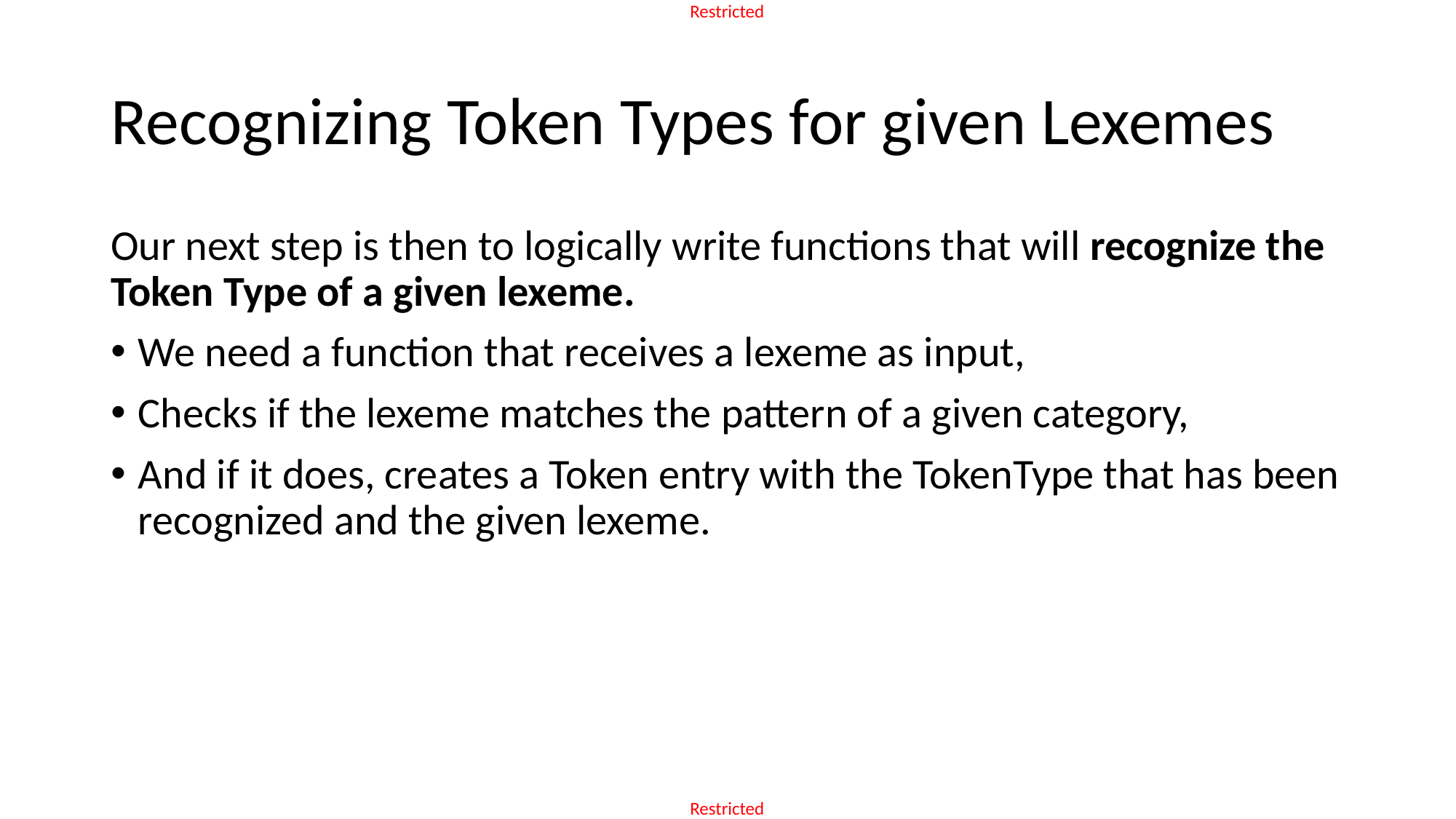

# Recognizing Token Types for given Lexemes
Our next step is then to logically write functions that will recognize the Token Type of a given lexeme.
We need a function that receives a lexeme as input,
Checks if the lexeme matches the pattern of a given category,
And if it does, creates a Token entry with the TokenType that has been recognized and the given lexeme.